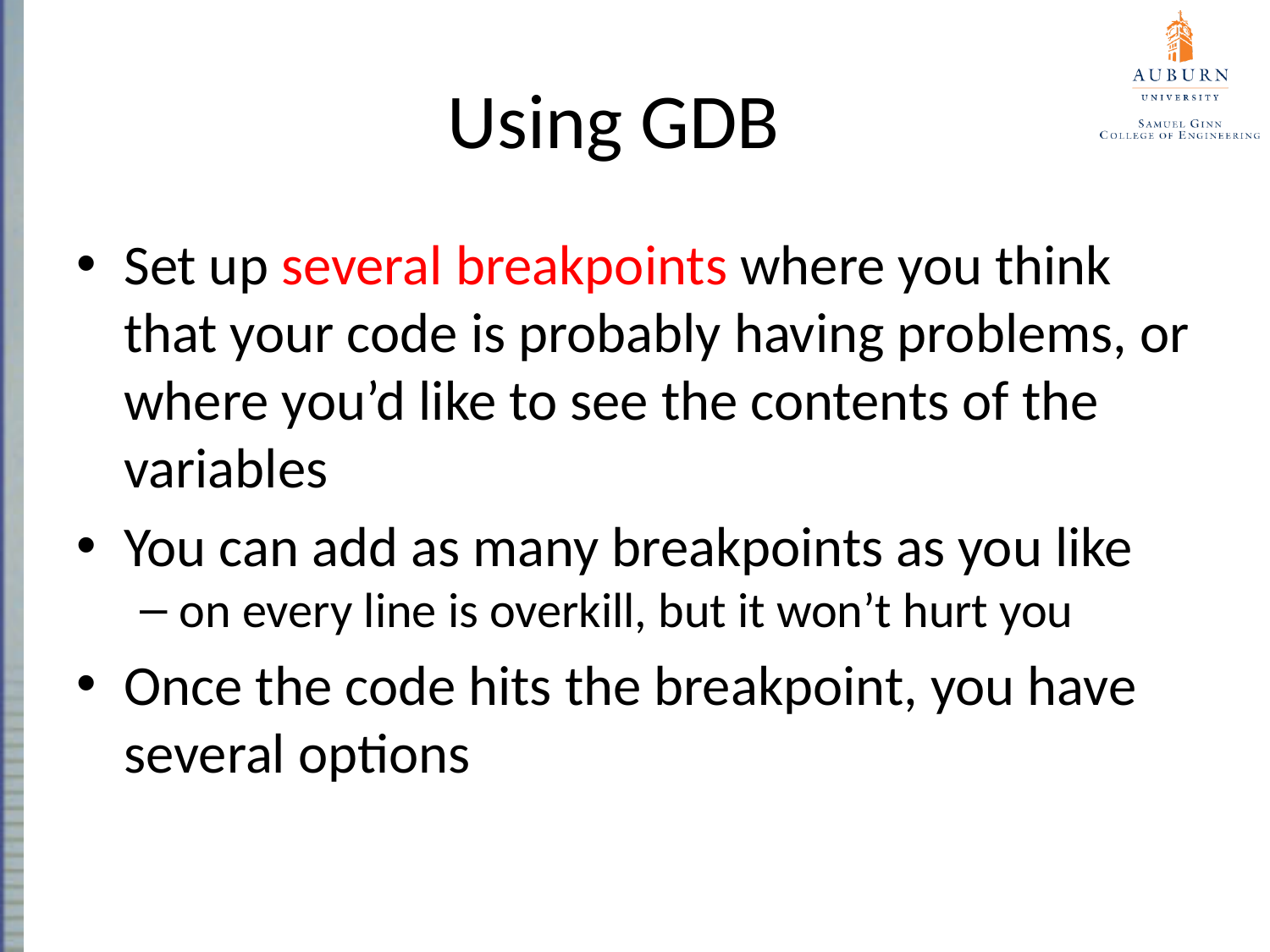

# Using GDB
Set up several breakpoints where you think that your code is probably having problems, or where you’d like to see the contents of the variables
You can add as many breakpoints as you like
on every line is overkill, but it won’t hurt you
Once the code hits the breakpoint, you have several options